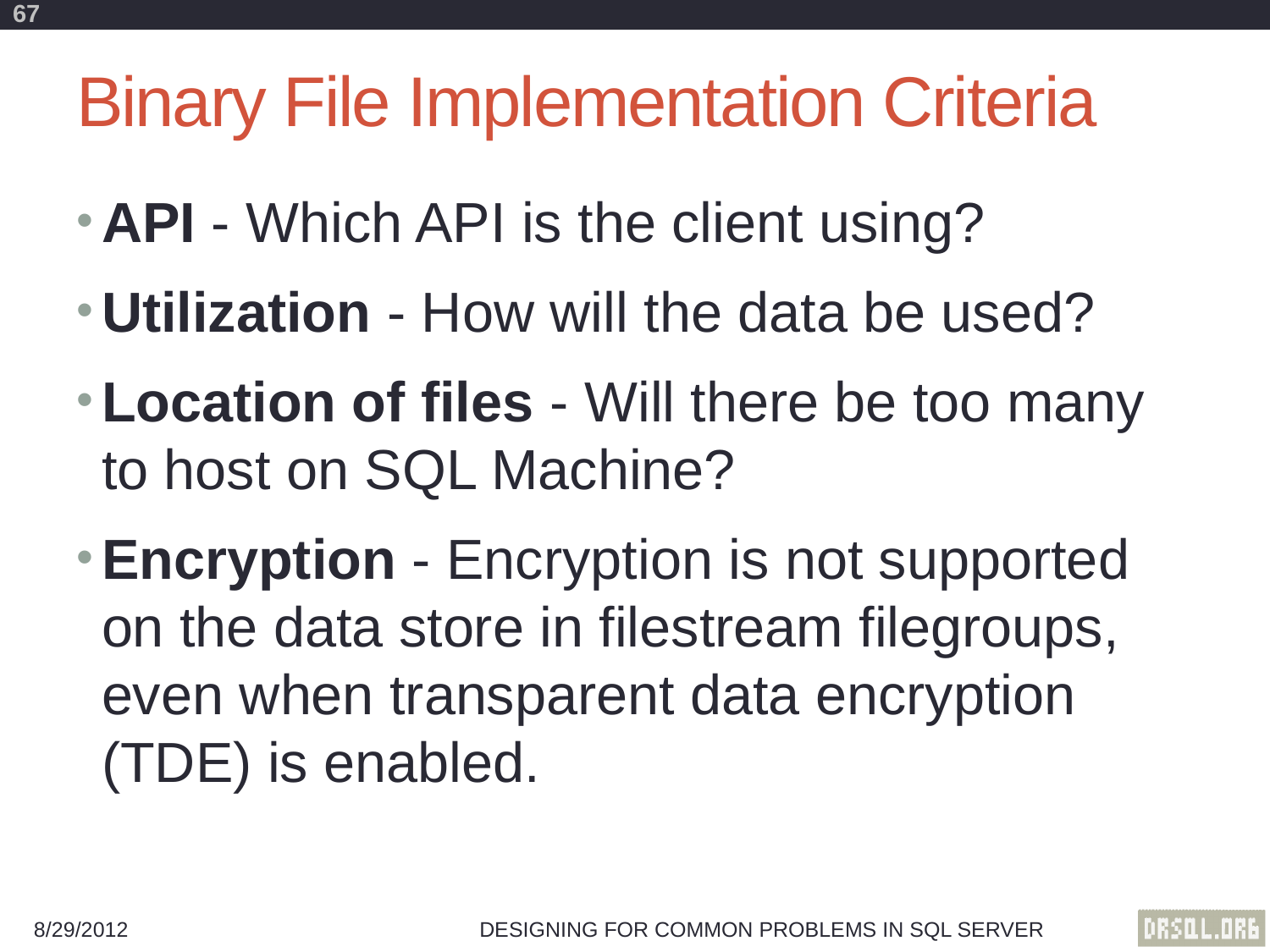

67
# Binary File Implementation Criteria
API - Which API is the client using?
Utilization - How will the data be used?
Location of files - Will there be too many to host on SQL Machine?
Encryption - Encryption is not supported on the data store in filestream filegroups, even when transparent data encryption (TDE) is enabled.
Designing for Common Problems in SQL Server
8/29/2012